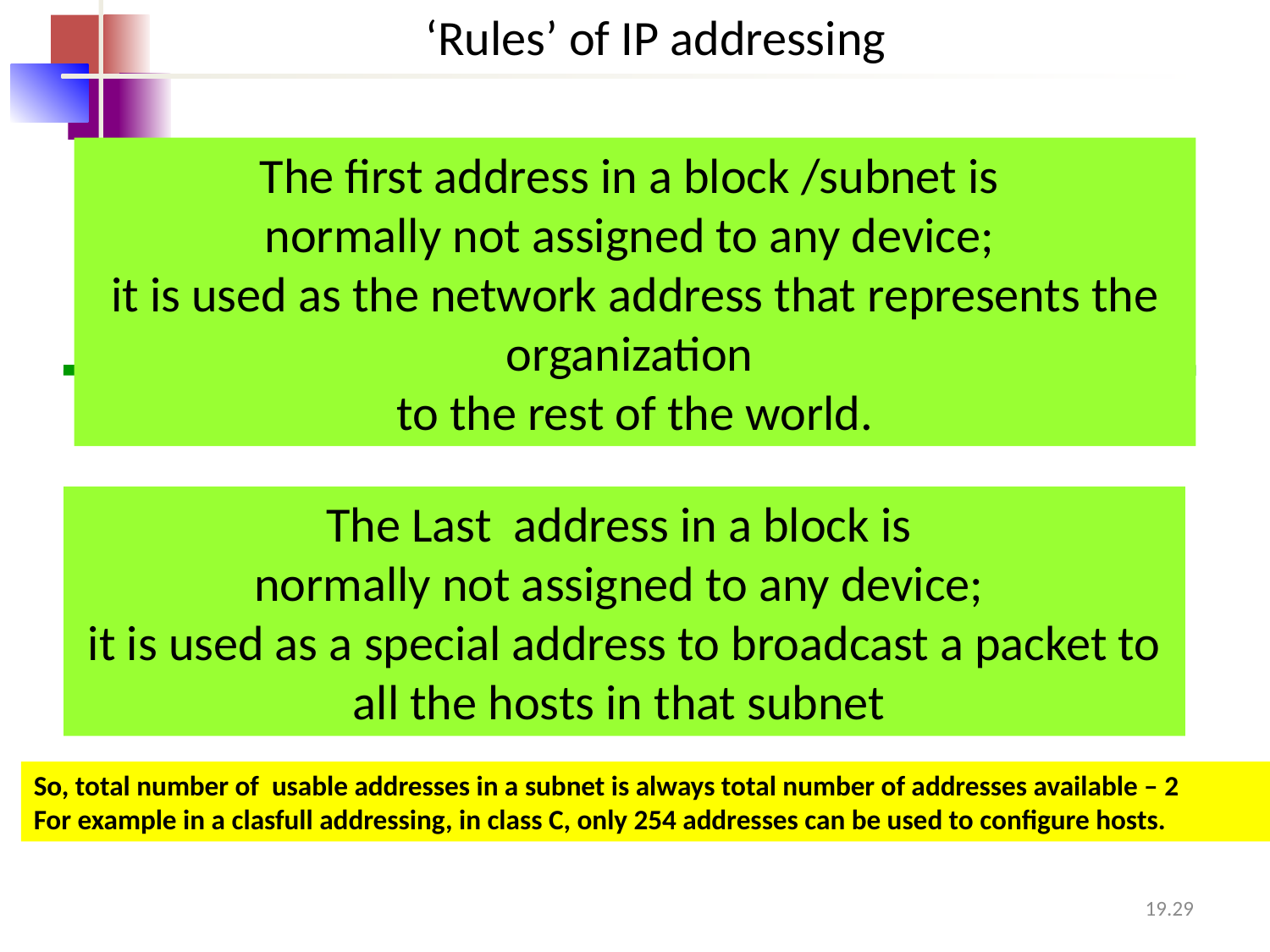

‘Rules’ of IP addressing

The first address in a block /subnet is
normally not assigned to any device;
it is used as the network address that represents the organization
to the rest of the world.

The Last  address in a block is
normally not assigned to any device;
it is used as a special address to broadcast a packet to all the hosts in that subnet
So, total number of  usable addresses in a subnet is always total number of addresses available – 2
For example in a clasfull addressing, in class C, only 254 addresses can be used to configure hosts.
19.29